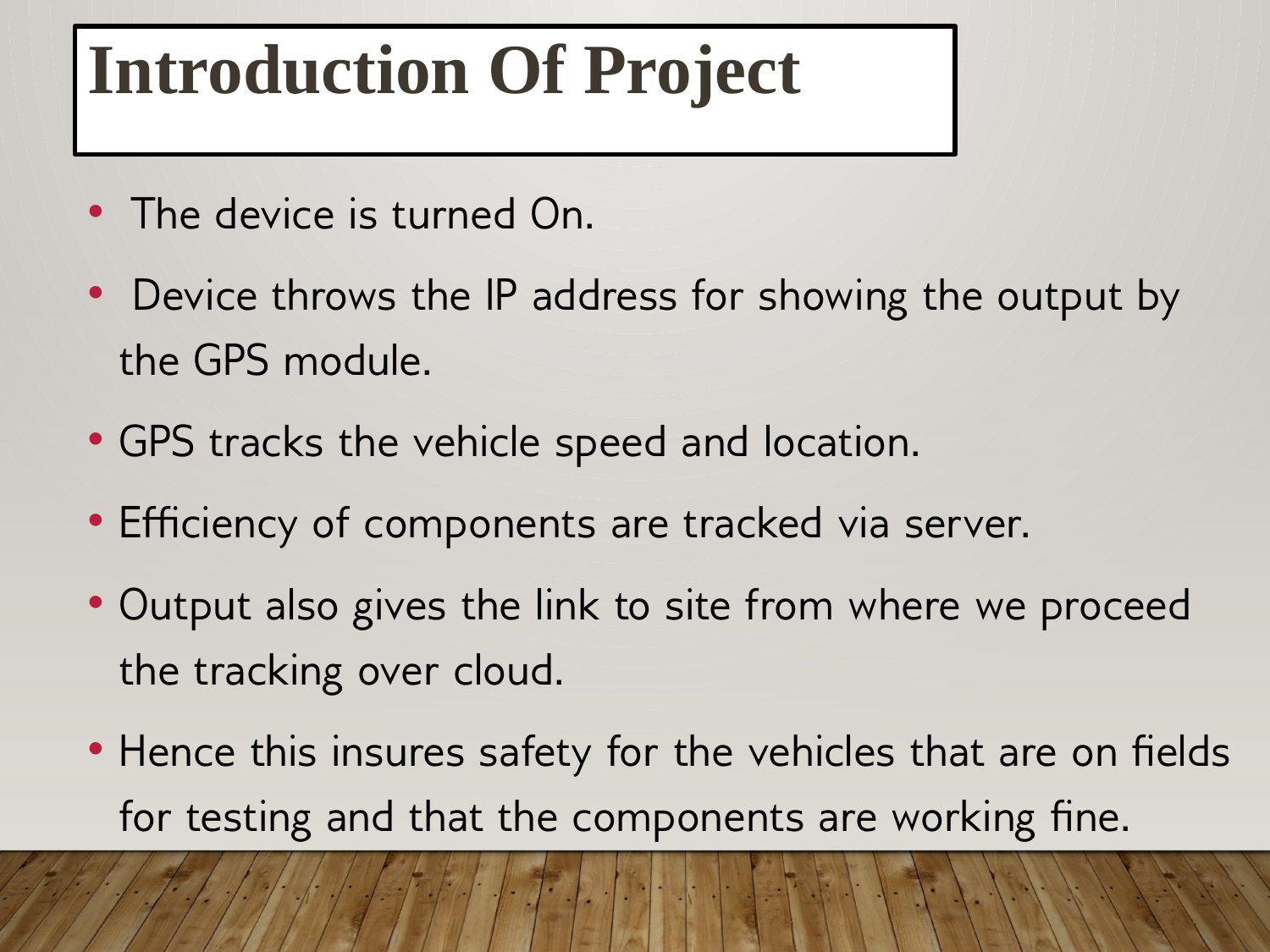

Introduction Of Project
 The device is turned On.
 Device throws the IP address for showing the output by the GPS module.
GPS tracks the vehicle speed and location.
Efficiency of components are tracked via server.
Output also gives the link to site from where we proceed the tracking over cloud.
Hence this insures safety for the vehicles that are on fields for testing and that the components are working fine.